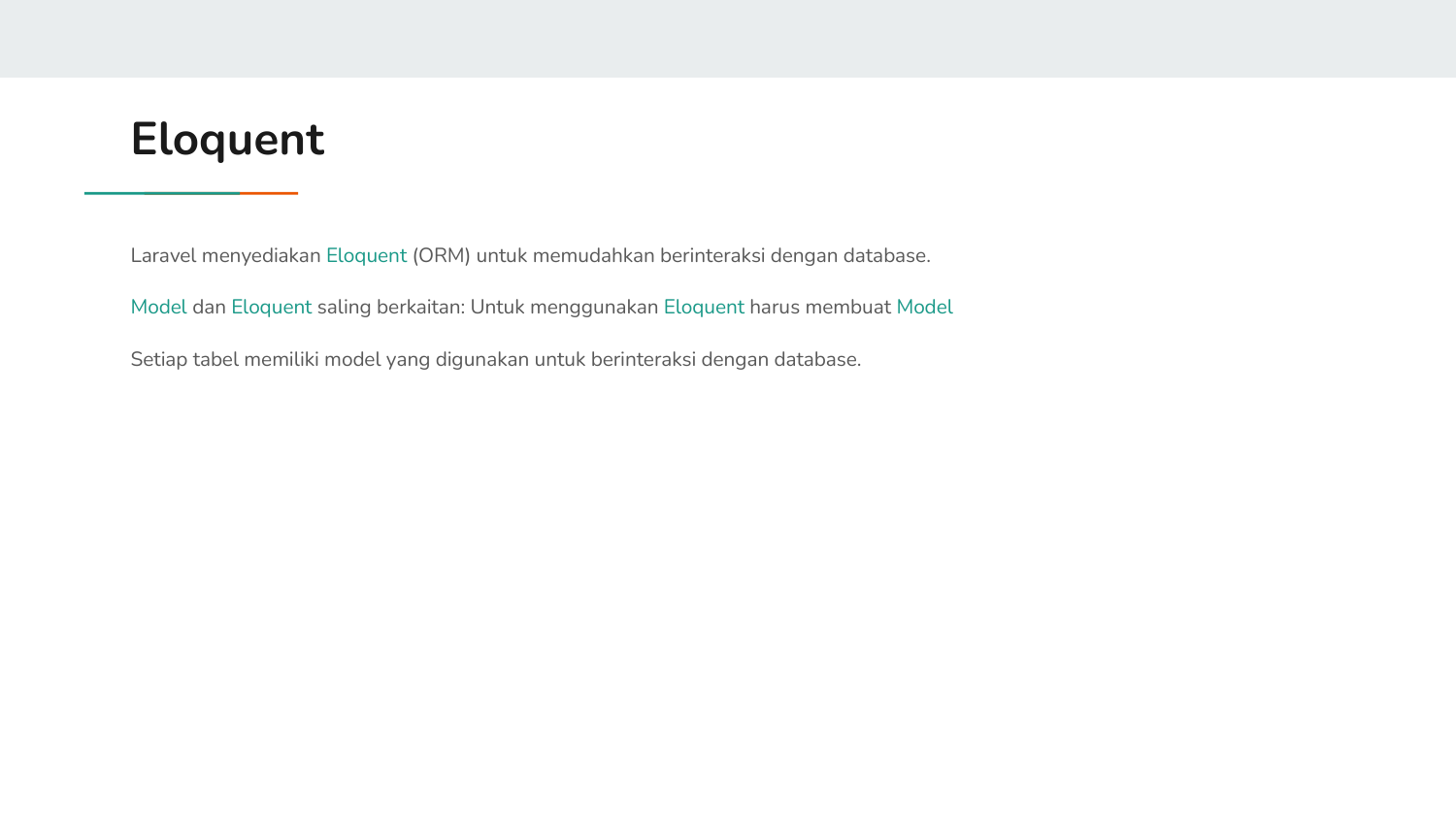

# Eloquent
Laravel menyediakan Eloquent (ORM) untuk memudahkan berinteraksi dengan database.
Model dan Eloquent saling berkaitan: Untuk menggunakan Eloquent harus membuat Model
Setiap tabel memiliki model yang digunakan untuk berinteraksi dengan database.